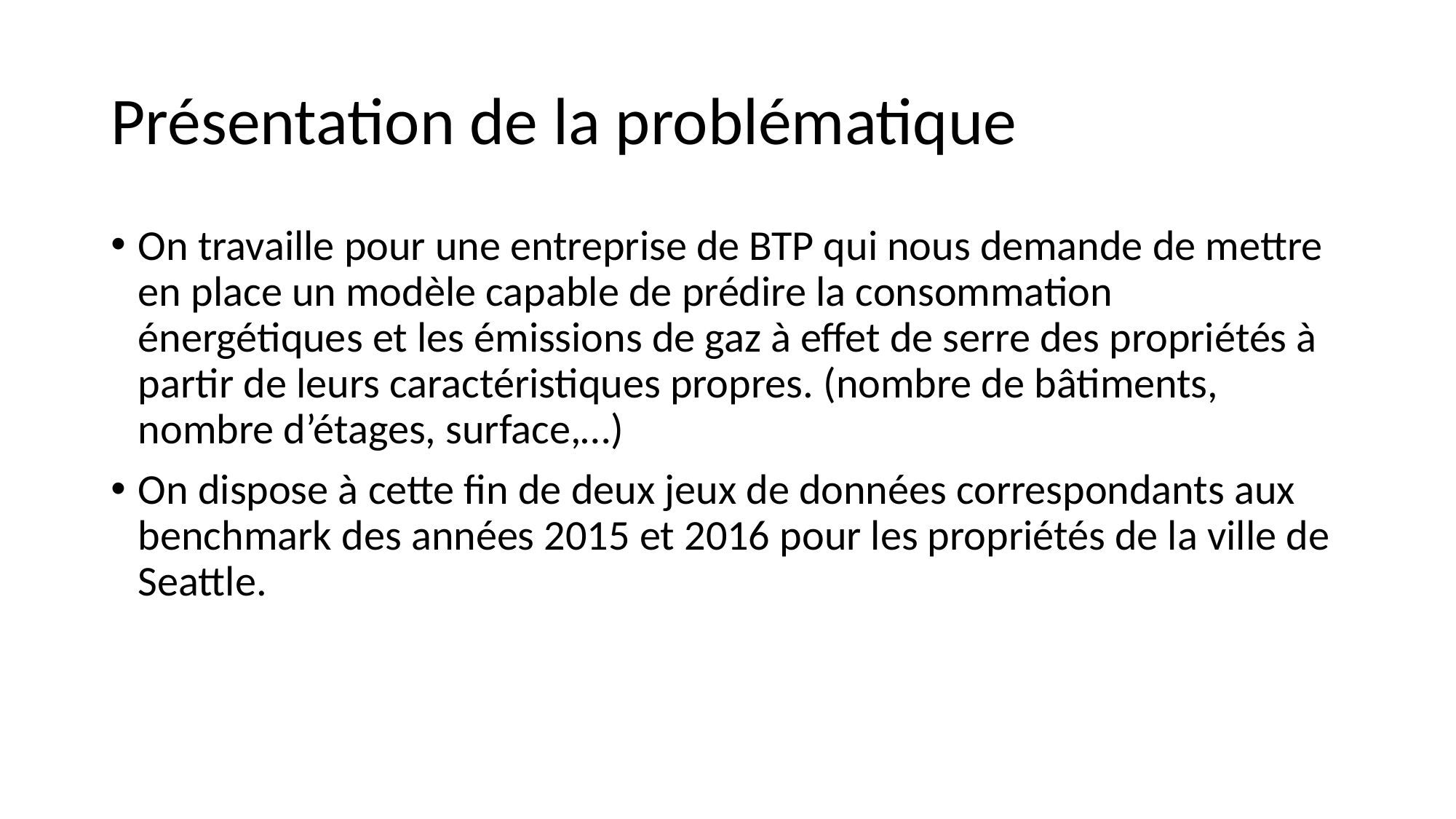

# Présentation de la problématique
On travaille pour une entreprise de BTP qui nous demande de mettre en place un modèle capable de prédire la consommation énergétiques et les émissions de gaz à effet de serre des propriétés à partir de leurs caractéristiques propres. (nombre de bâtiments, nombre d’étages, surface,…)
On dispose à cette fin de deux jeux de données correspondants aux benchmark des années 2015 et 2016 pour les propriétés de la ville de Seattle.